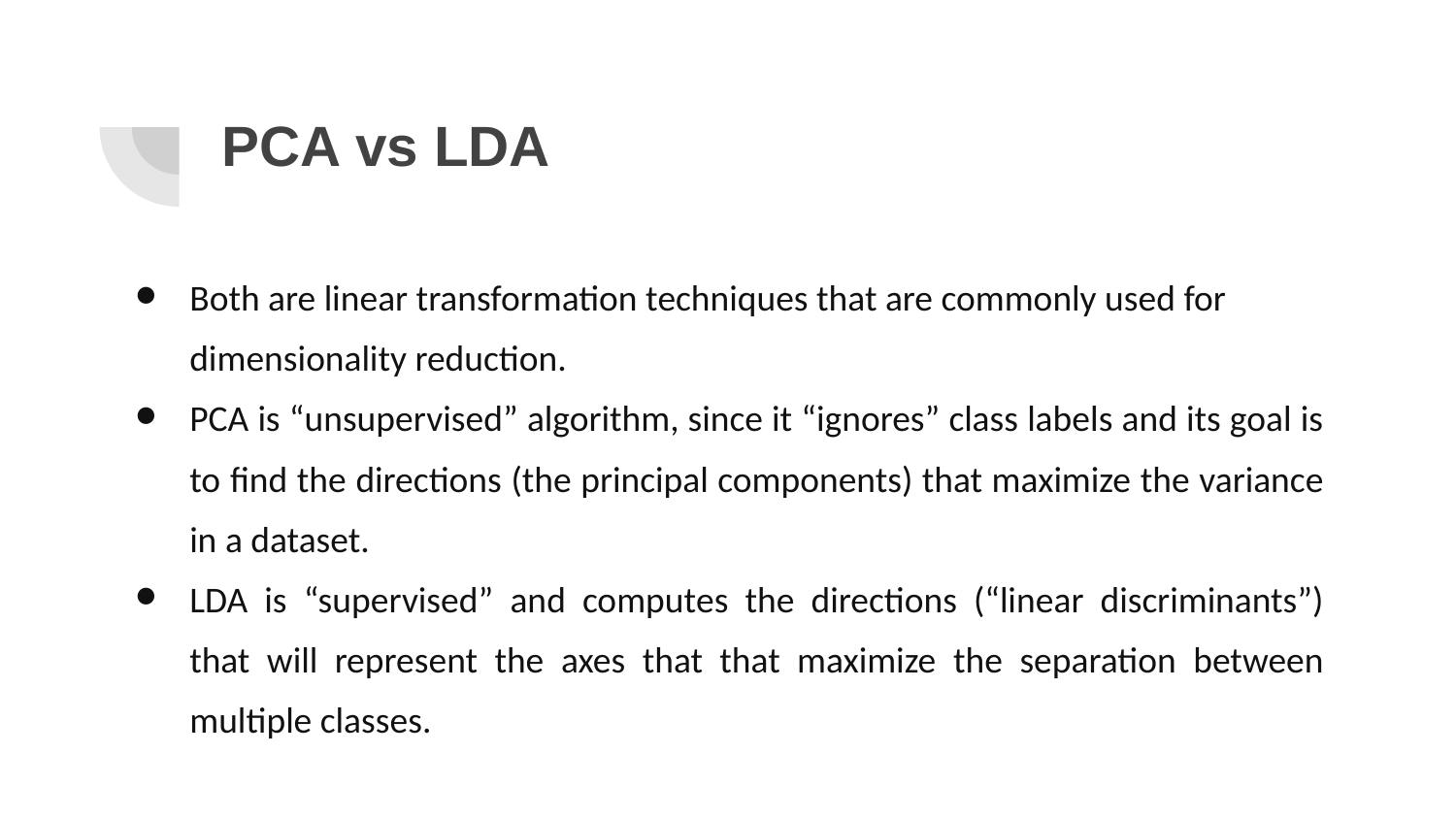

# PCA vs LDA
Both are linear transformation techniques that are commonly used for dimensionality reduction.
PCA is “unsupervised” algorithm, since it “ignores” class labels and its goal is to find the directions (the principal components) that maximize the variance in a dataset.
LDA is “supervised” and computes the directions (“linear discriminants”) that will represent the axes that that maximize the separation between multiple classes.